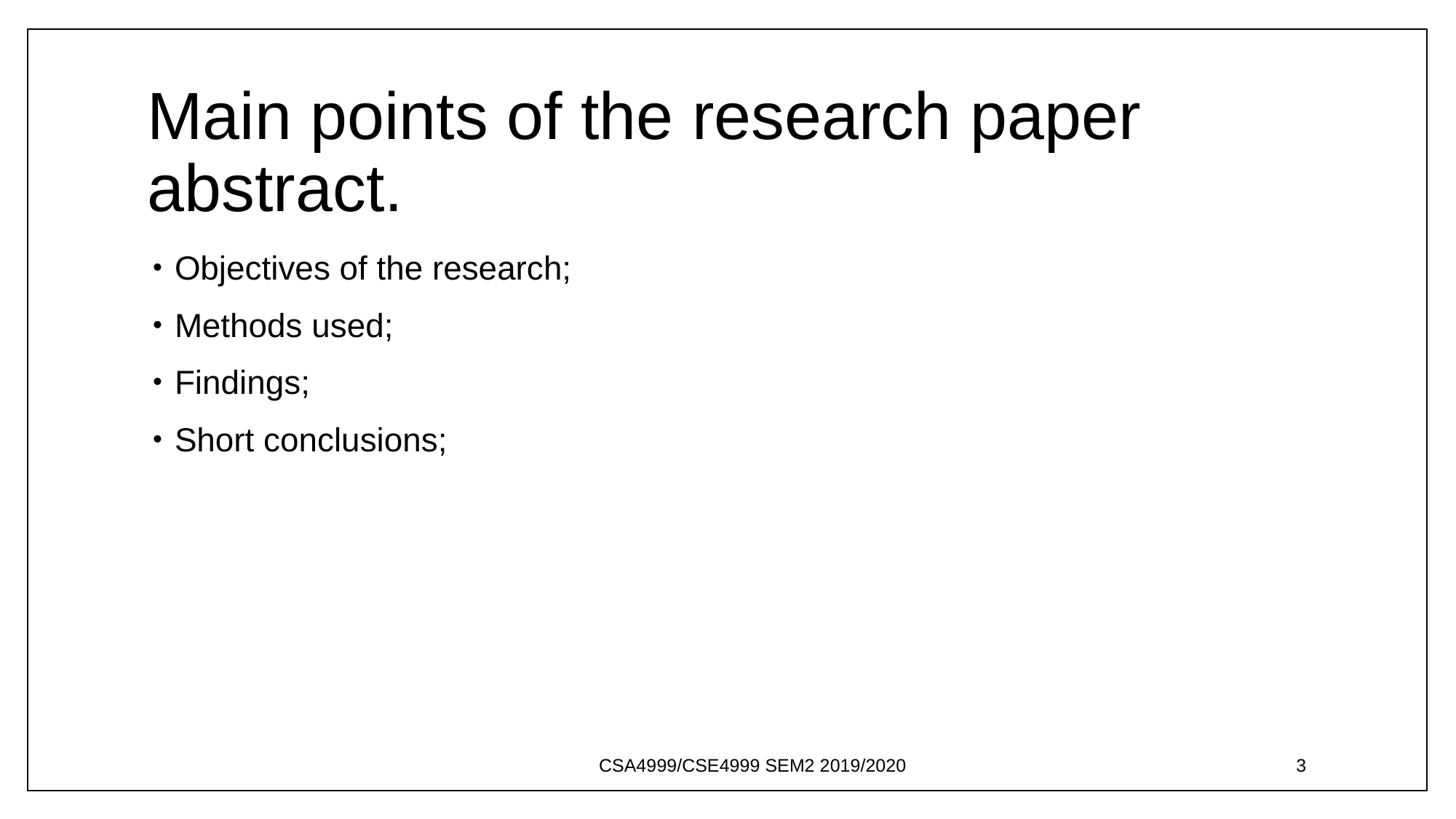

# Main points of the research paper abstract.
Objectives of the research;
Methods used;
Findings;
Short conclusions;
CSA4999/CSE4999 SEM2 2019/2020
3